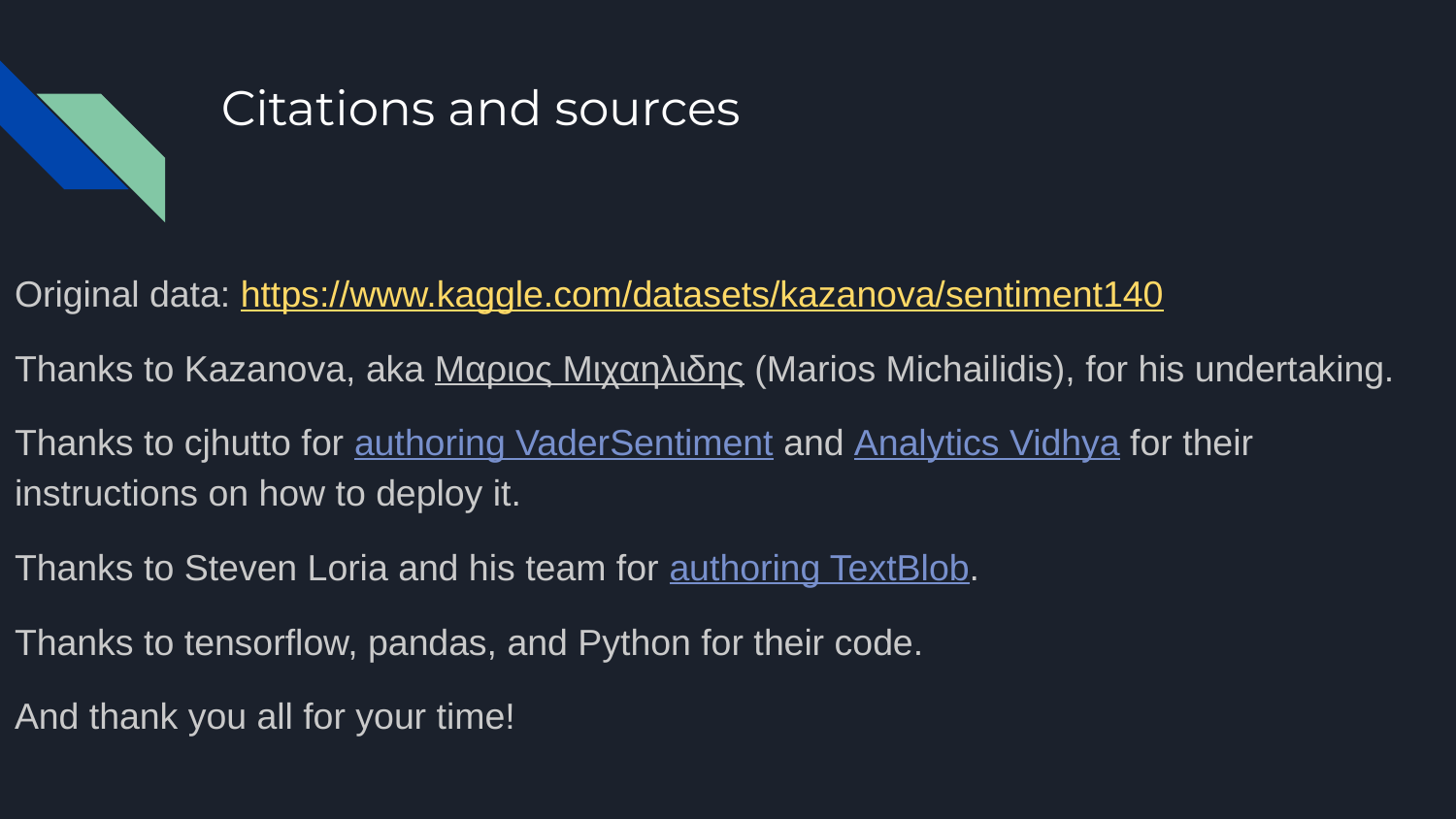

# Citations and sources
Original data: https://www.kaggle.com/datasets/kazanova/sentiment140
Thanks to Kazanova, aka Μαριος Μιχαηλιδης (Marios Michailidis), for his undertaking.
Thanks to cjhutto for authoring VaderSentiment and Analytics Vidhya for their instructions on how to deploy it.
Thanks to Steven Loria and his team for authoring TextBlob.
Thanks to tensorflow, pandas, and Python for their code.
And thank you all for your time!